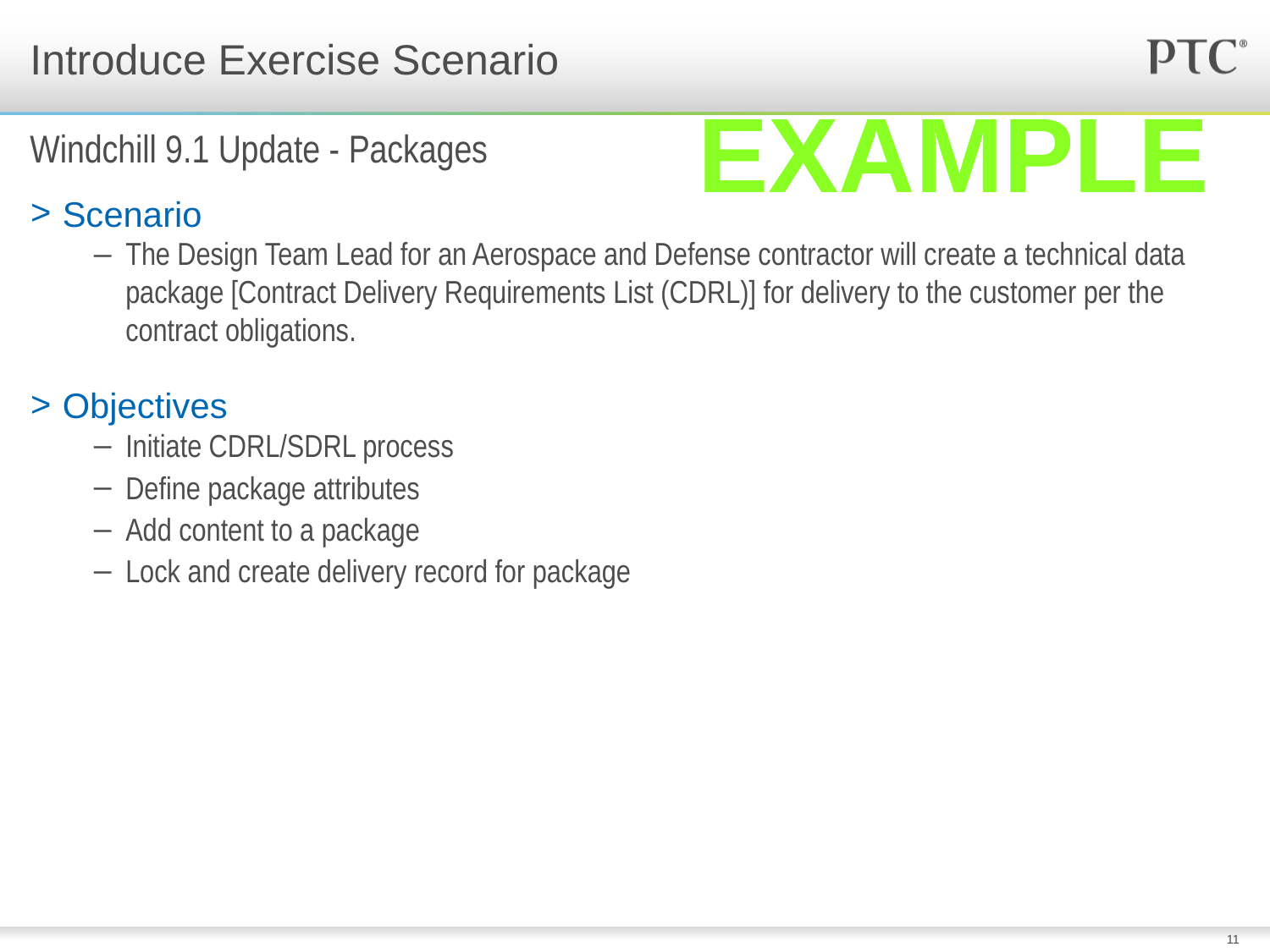

# Introduce Exercise Scenario
Example
Windchill 9.1 Update - Packages
Scenario
The Design Team Lead for an Aerospace and Defense contractor will create a technical data package [Contract Delivery Requirements List (CDRL)] for delivery to the customer per the contract obligations.
Objectives
Initiate CDRL/SDRL process
Define package attributes
Add content to a package
Lock and create delivery record for package